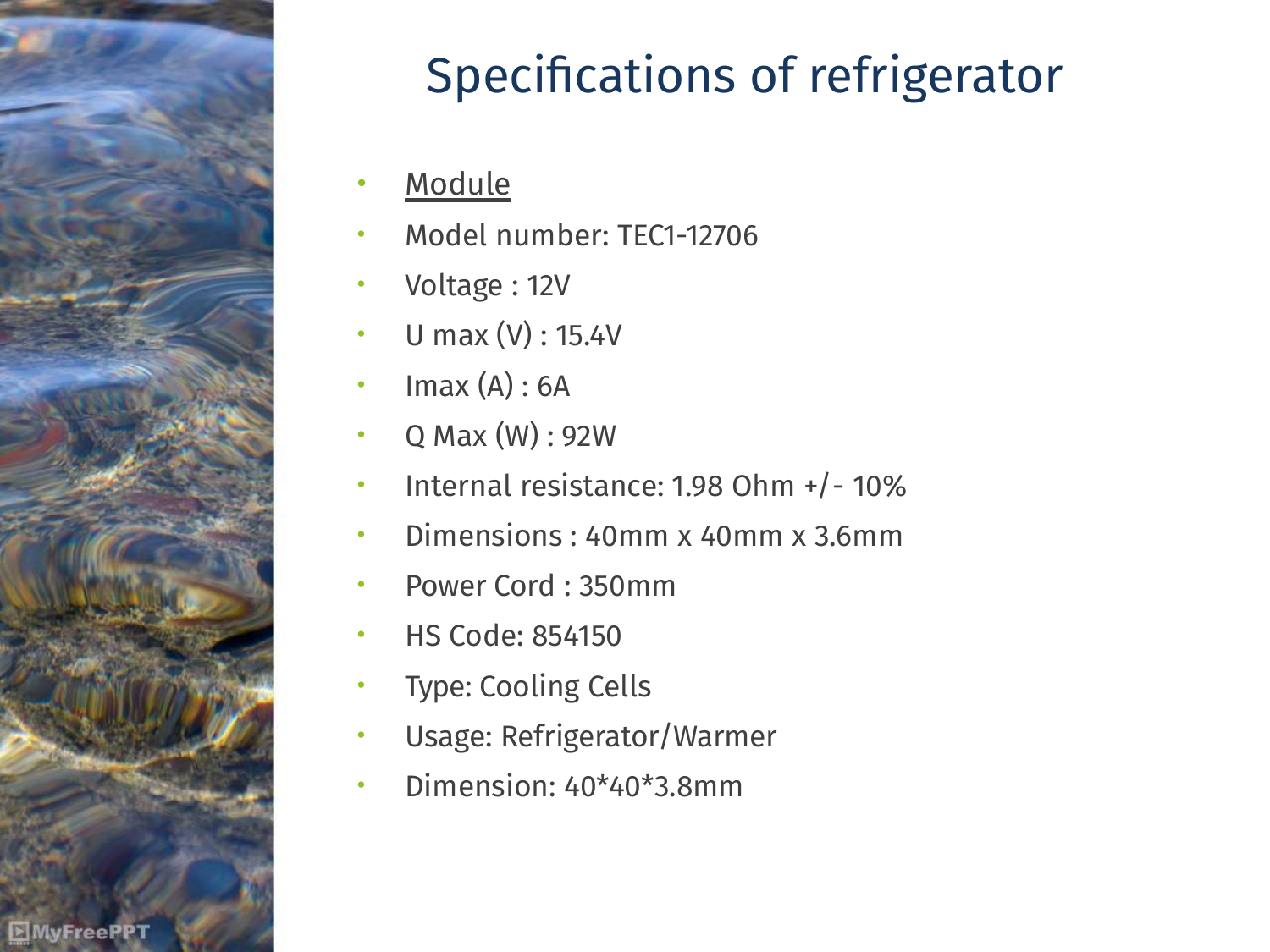

# Specifications of refrigerator
Module
Model number: TEC1-12706
Voltage : 12V
U max (V) : 15.4V
Imax (A) : 6A
Q Max (W) : 92W
Internal resistance: 1.98 Ohm +/- 10%
Dimensions : 40mm x 40mm x 3.6mm
Power Cord : 350mm
HS Code: 854150
Type: Cooling Cells
Usage: Refrigerator/Warmer
Dimension: 40*40*3.8mm